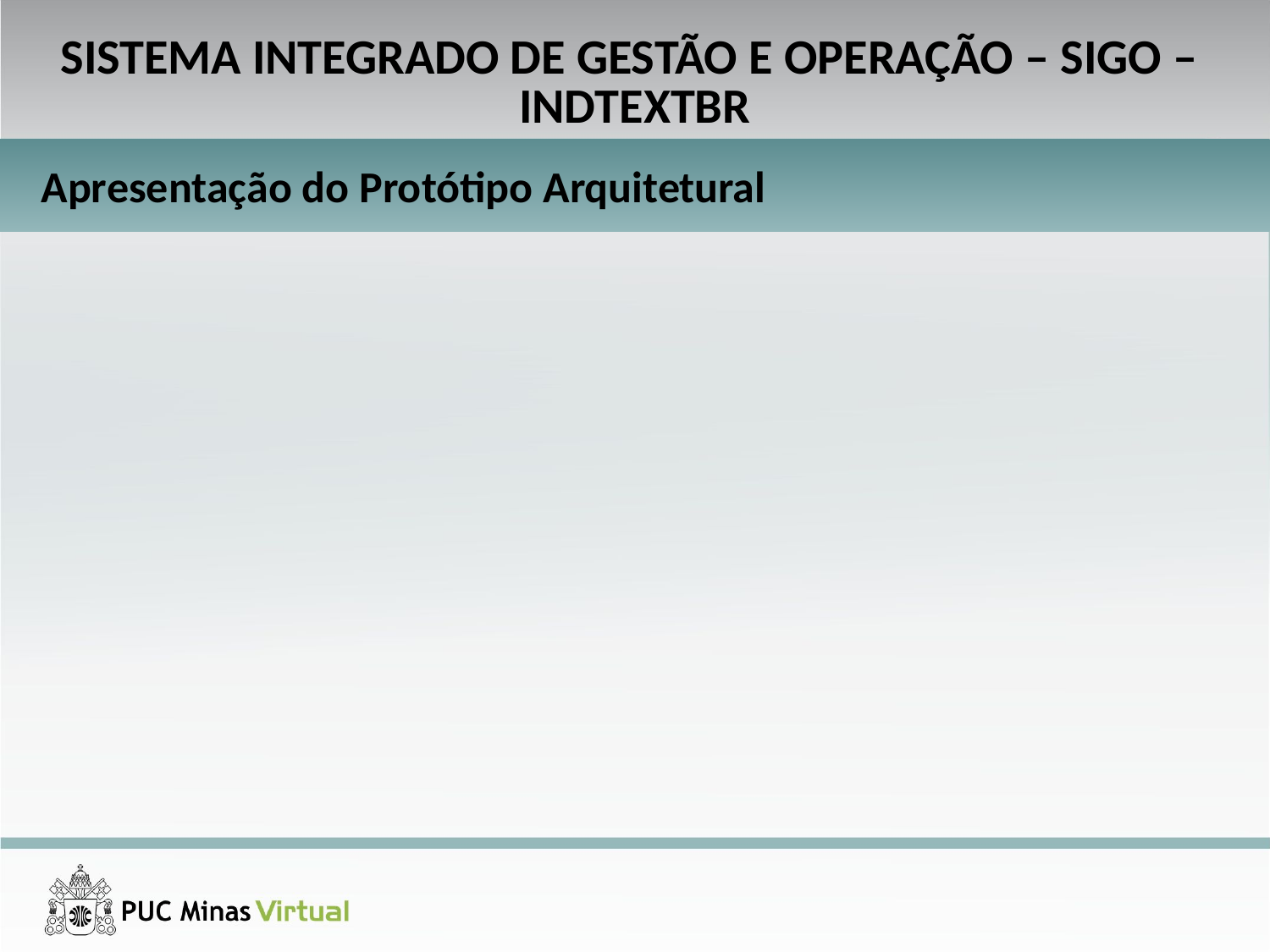

SISTEMA INTEGRADO DE GESTÃO E OPERAÇÃO – SIGO –
INDTEXTBR

Apresentação do Protótipo Arquitetural